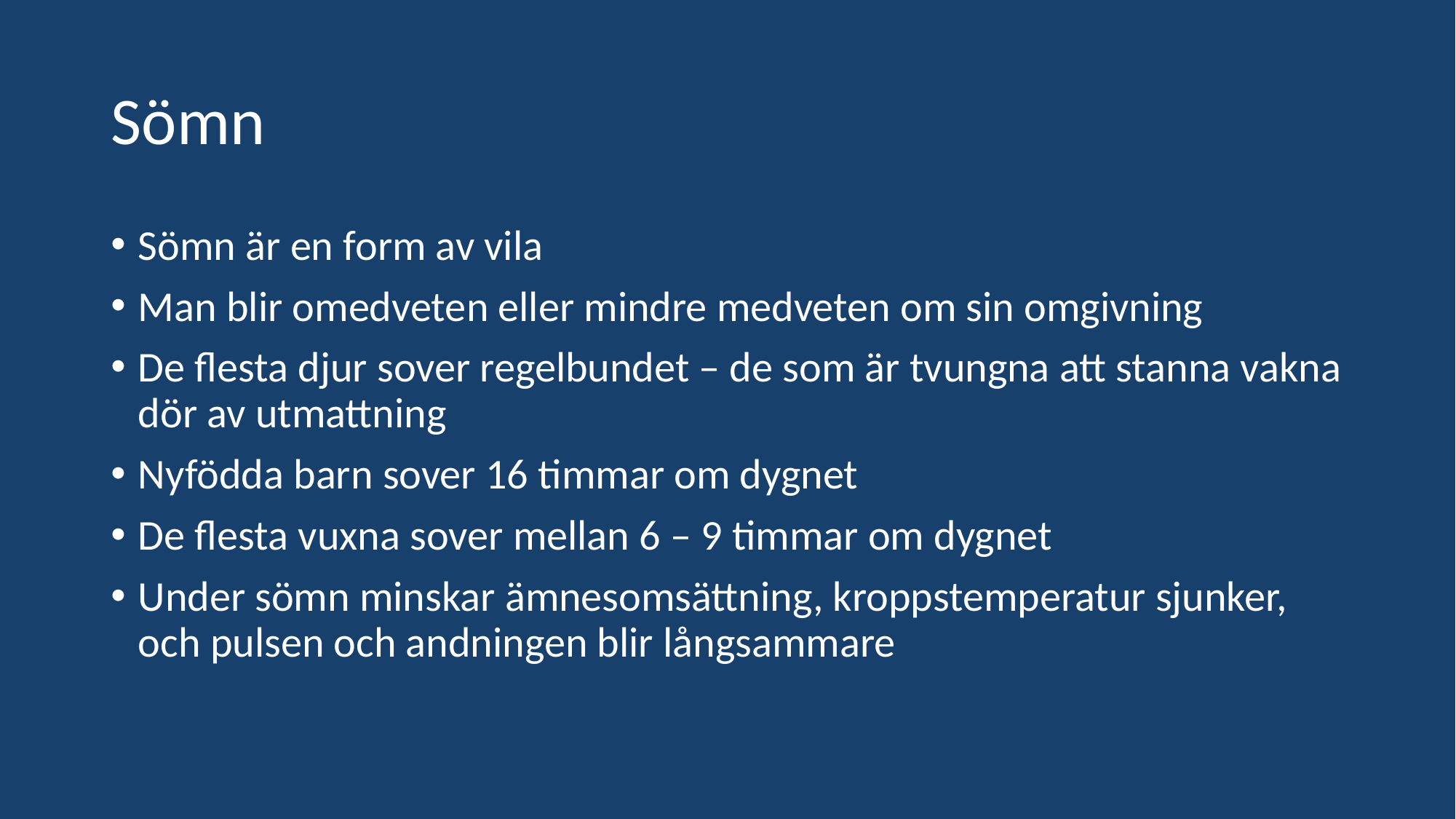

# Sömn
Sömn är en form av vila
Man blir omedveten eller mindre medveten om sin omgivning
De flesta djur sover regelbundet – de som är tvungna att stanna vakna dör av utmattning
Nyfödda barn sover 16 timmar om dygnet
De flesta vuxna sover mellan 6 – 9 timmar om dygnet
Under sömn minskar ämnesomsättning, kroppstemperatur sjunker, och pulsen och andningen blir långsammare